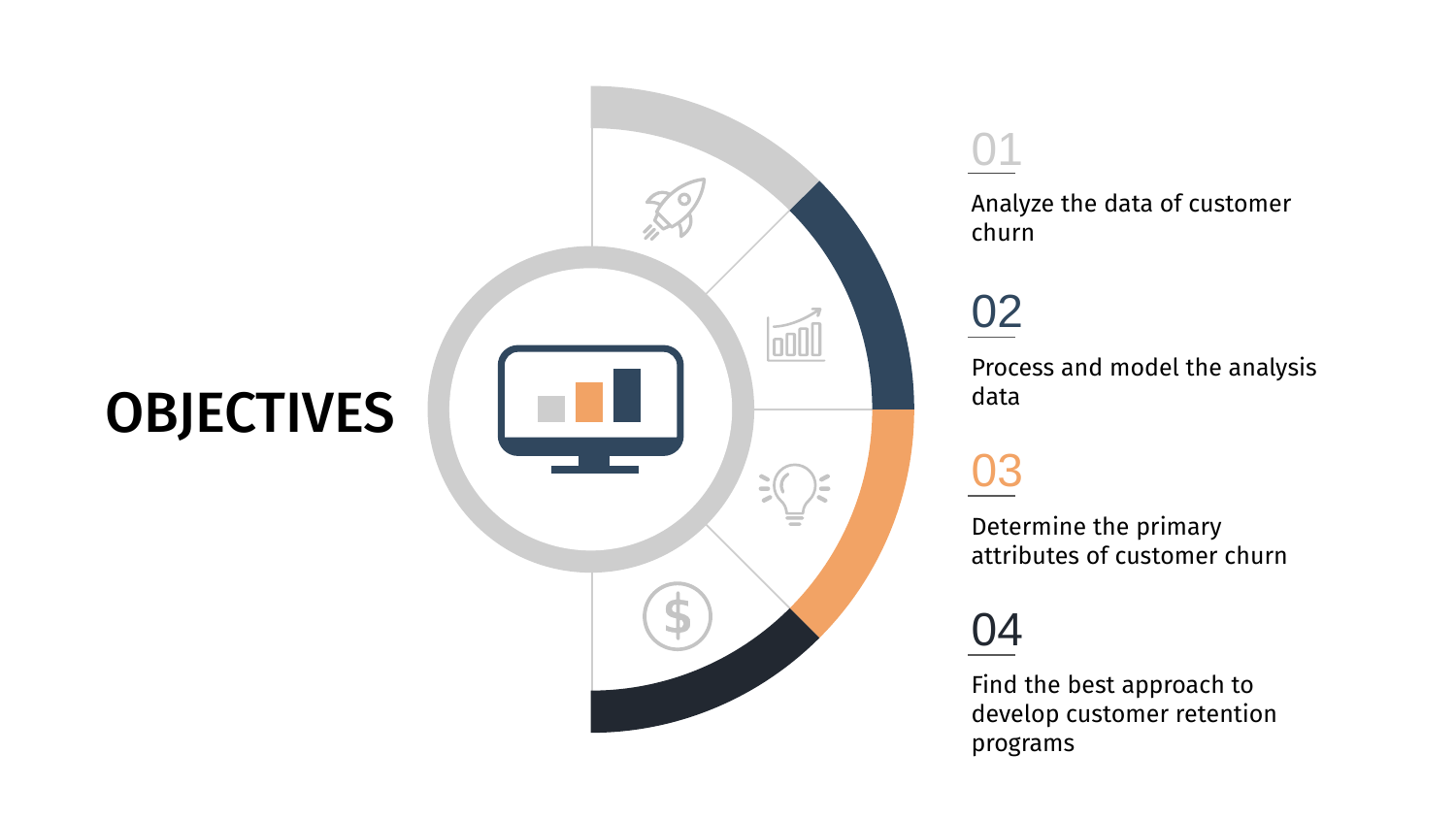

01

Analyze the data of customer churn

OBJECTIVES

02

Process and model the analysis data

03

Determine the primary attributes of customer churn

04

Find the best approach to develop customer retention programs